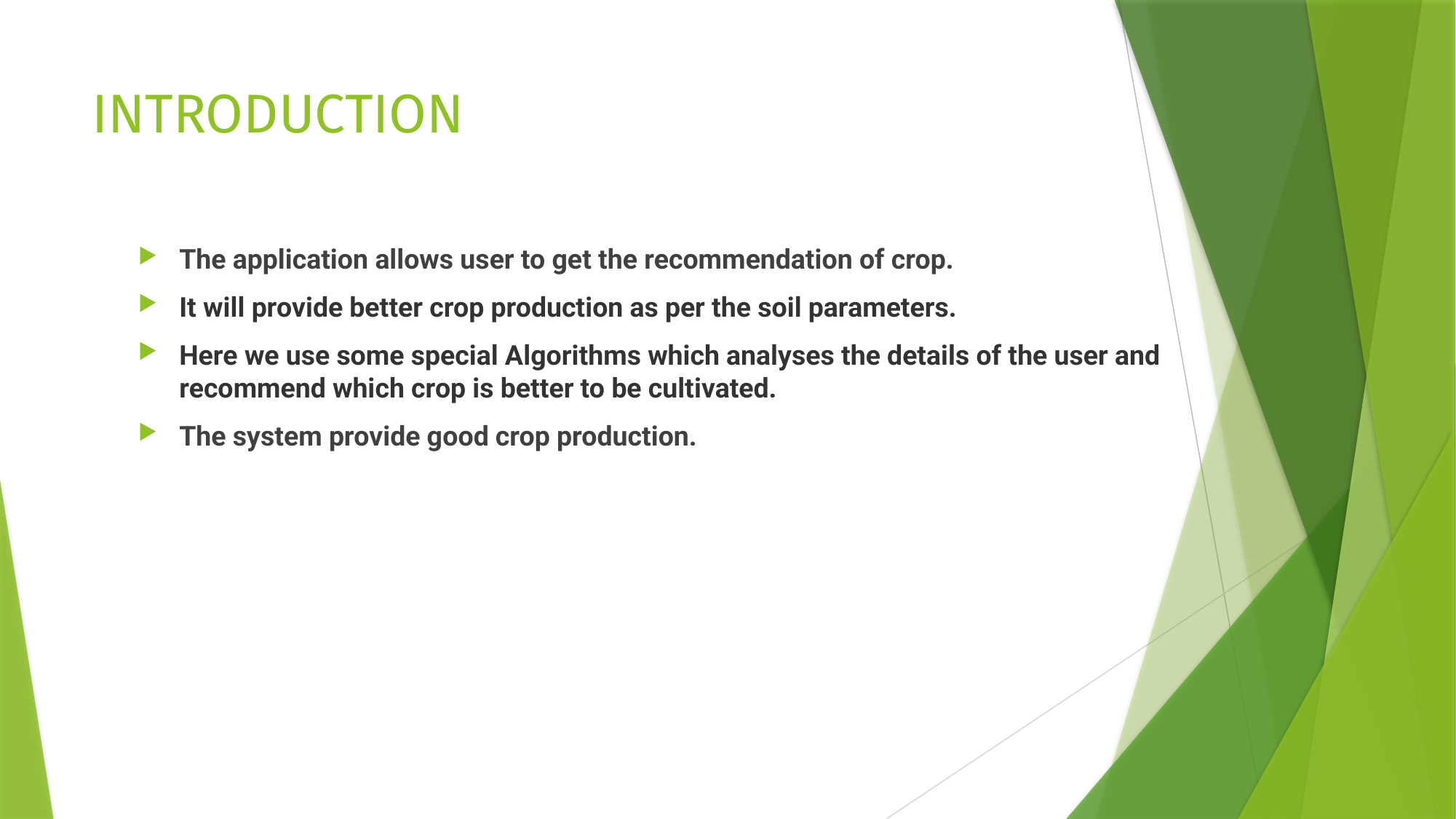

# INTRODUCTION
The application allows user to get the recommendation of crop.
It will provide better crop production as per the soil parameters.
Here we use some special Algorithms which analyses the details of the user and recommend which crop is better to be cultivated.
The system provide good crop production.